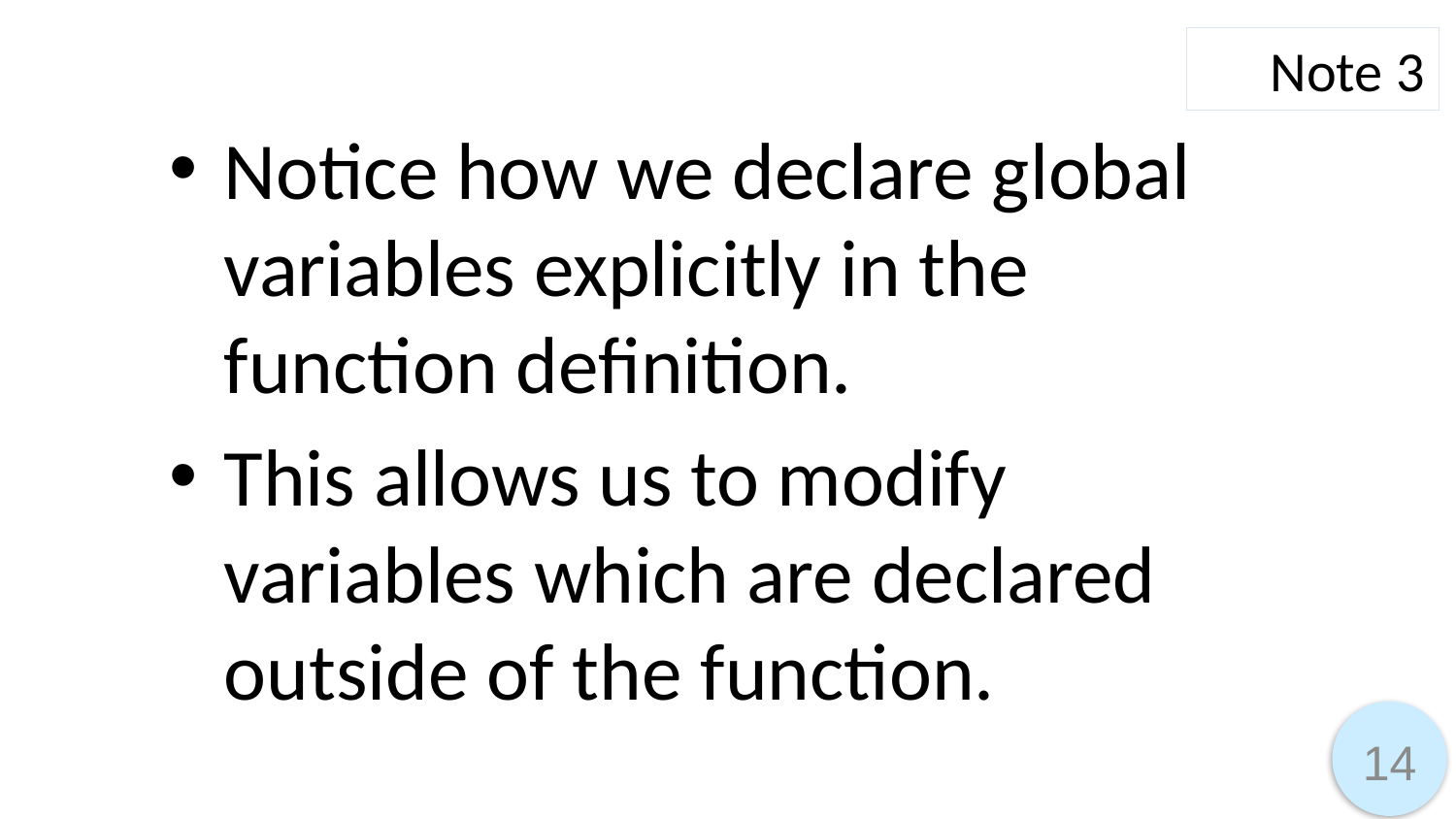

Note 3
Notice how we declare global variables explicitly in the function definition.
This allows us to modify variables which are declared outside of the function.
14